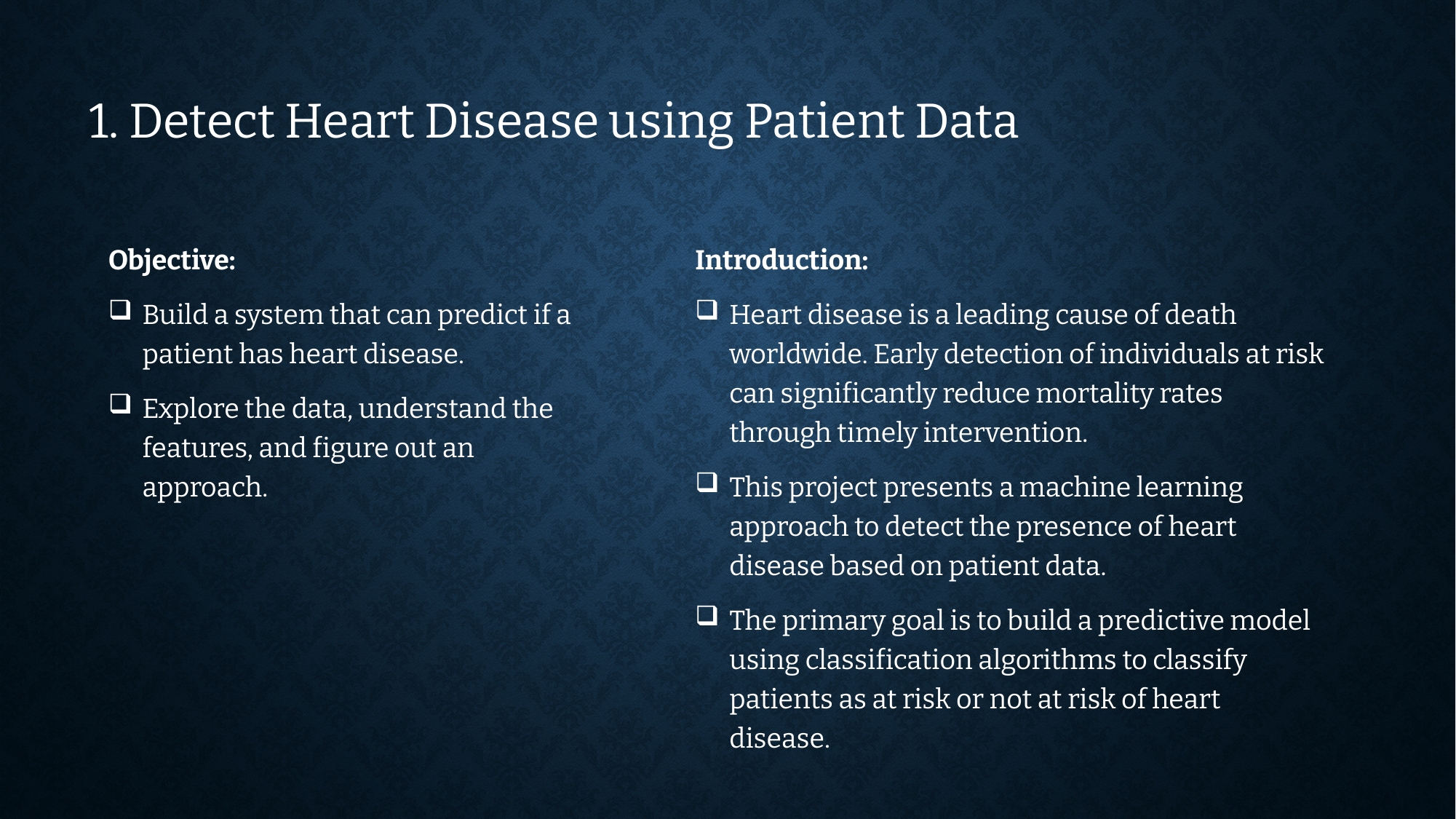

1. Detect Heart Disease using Patient Data
Objective:
Build a system that can predict if a patient has heart disease.
Explore the data, understand the features, and figure out an approach.
Introduction:
Heart disease is a leading cause of death worldwide. Early detection of individuals at risk can significantly reduce mortality rates through timely intervention.
This project presents a machine learning approach to detect the presence of heart disease based on patient data.
The primary goal is to build a predictive model using classification algorithms to classify patients as at risk or not at risk of heart disease.